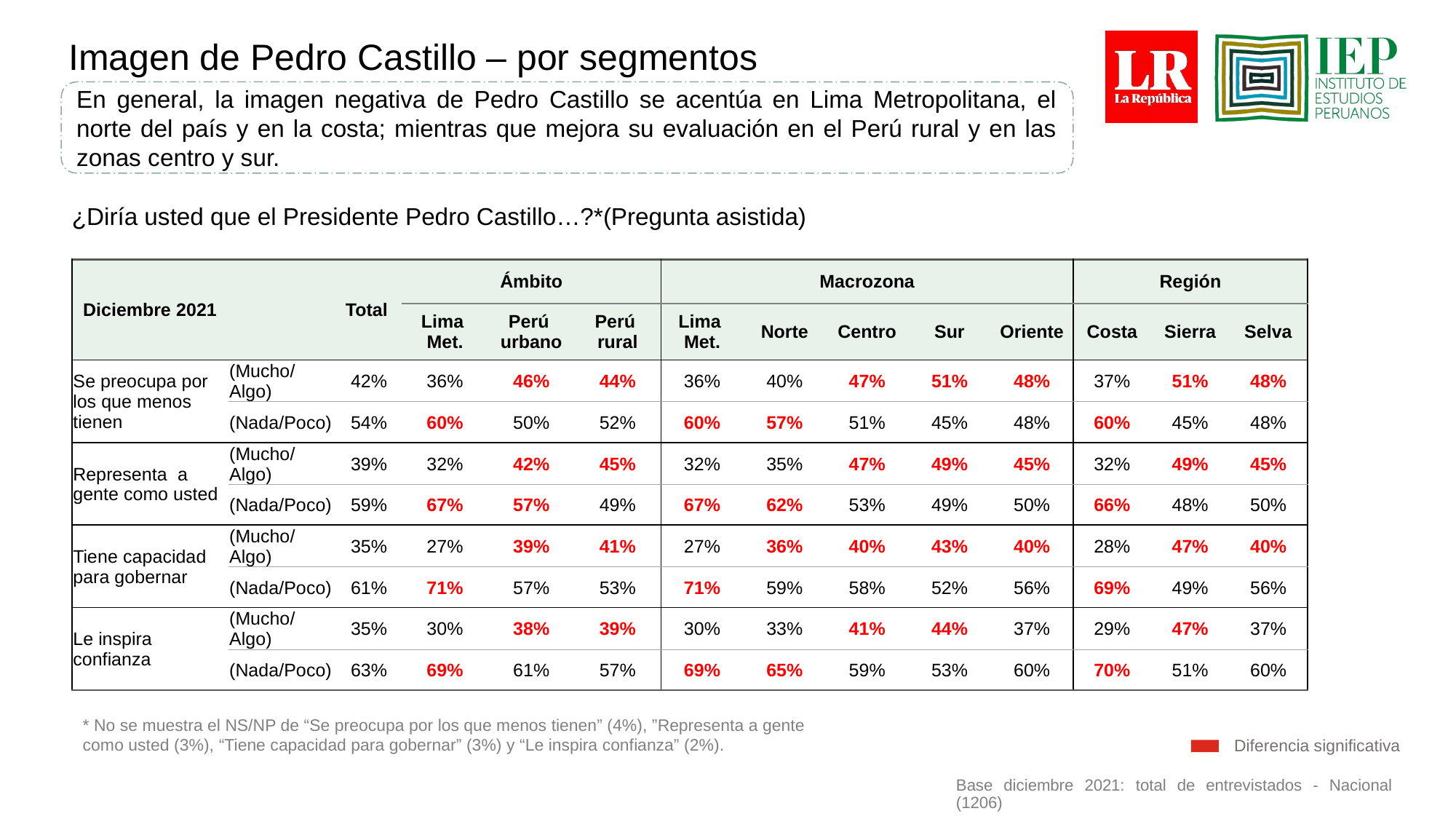

Imagen de Pedro Castillo – por segmentos

En general, la imagen negativa de Pedro Castillo se acentúa en Lima Metropolitana, el norte del país y en la costa; mientras que mejora su evaluación en el Perú rural y en las zonas centro y sur.
¿Diría usted que el Presidente Pedro Castillo…?*(Pregunta asistida)
| Diciembre 2021 |  | Total | Ámbito |  |  | Macrozona |  |  |  |  | Región |  |  |
| --- | --- | --- | --- | --- | --- | --- | --- | --- | --- | --- | --- | --- | --- |
|  |  |  | Lima Met. | Perú urbano | Perú rural | Lima Met. | Norte | Centro | Sur | Oriente | Costa | Sierra | Selva |
| Se preocupa por los que menos tienen | (Mucho/Algo) | 42% | 36% | 46% | 44% | 36% | 40% | 47% | 51% | 48% | 37% | 51% | 48% |
|  | (Nada/Poco) | 54% | 60% | 50% | 52% | 60% | 57% | 51% | 45% | 48% | 60% | 45% | 48% |
| Representa a gente como usted | (Mucho/Algo) | 39% | 32% | 42% | 45% | 32% | 35% | 47% | 49% | 45% | 32% | 49% | 45% |
|  | (Nada/Poco) | 59% | 67% | 57% | 49% | 67% | 62% | 53% | 49% | 50% | 66% | 48% | 50% |
| Tiene capacidad para gobernar | (Mucho/Algo) | 35% | 27% | 39% | 41% | 27% | 36% | 40% | 43% | 40% | 28% | 47% | 40% |
|  | (Nada/Poco) | 61% | 71% | 57% | 53% | 71% | 59% | 58% | 52% | 56% | 69% | 49% | 56% |
| Le inspira confianza | (Mucho/Algo) | 35% | 30% | 38% | 39% | 30% | 33% | 41% | 44% | 37% | 29% | 47% | 37% |
|  | (Nada/Poco) | 63% | 69% | 61% | 57% | 69% | 65% | 59% | 53% | 60% | 70% | 51% | 60% |
* No se muestra el NS/NP de “Se preocupa por los que menos tienen” (4%), ”Representa a gente como usted (3%), “Tiene capacidad para gobernar” (3%) y “Le inspira confianza” (2%).
 Diferencia significativa